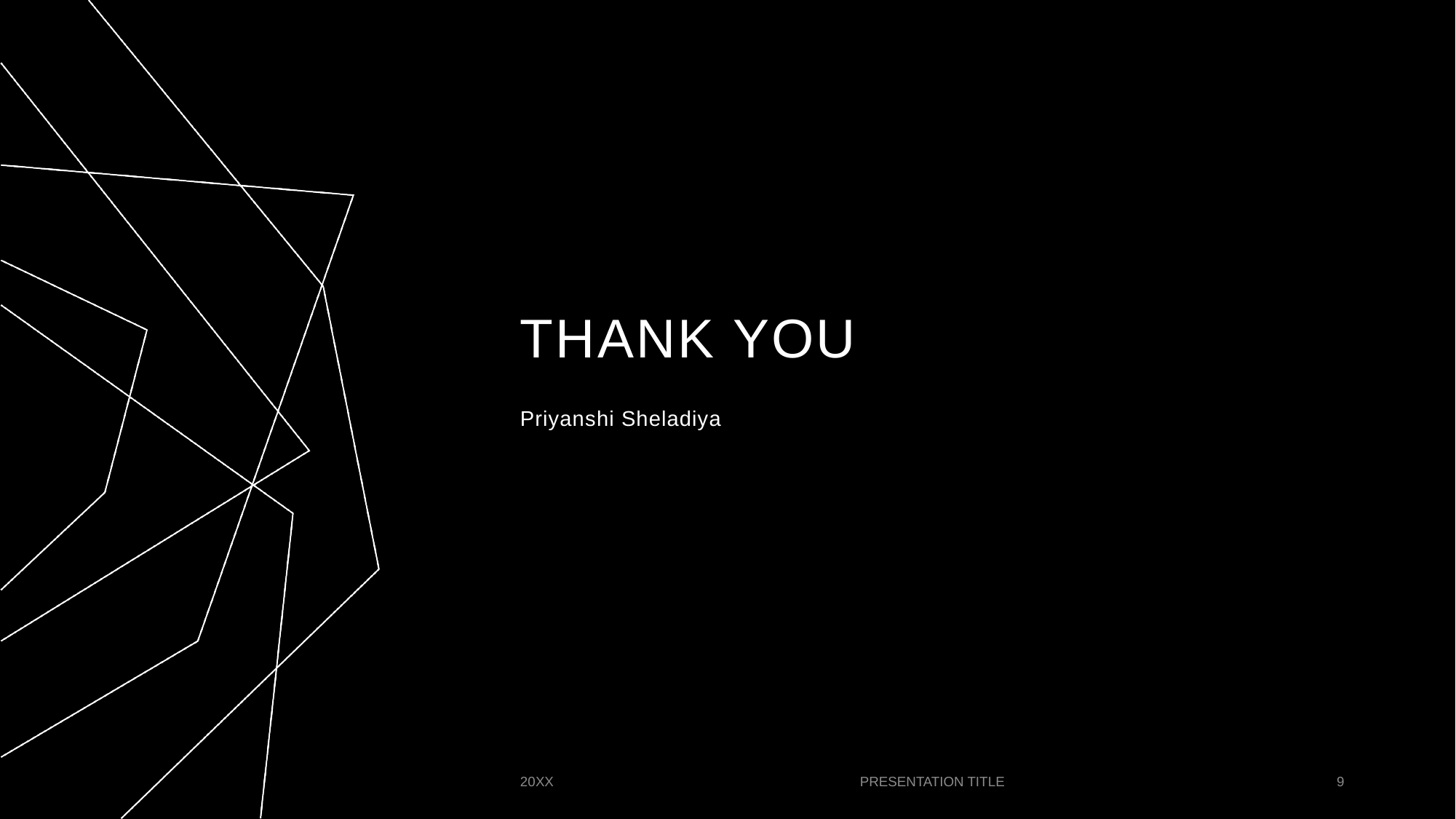

# THANK YOU
Priyanshi Sheladiya
20XX
PRESENTATION TITLE
9